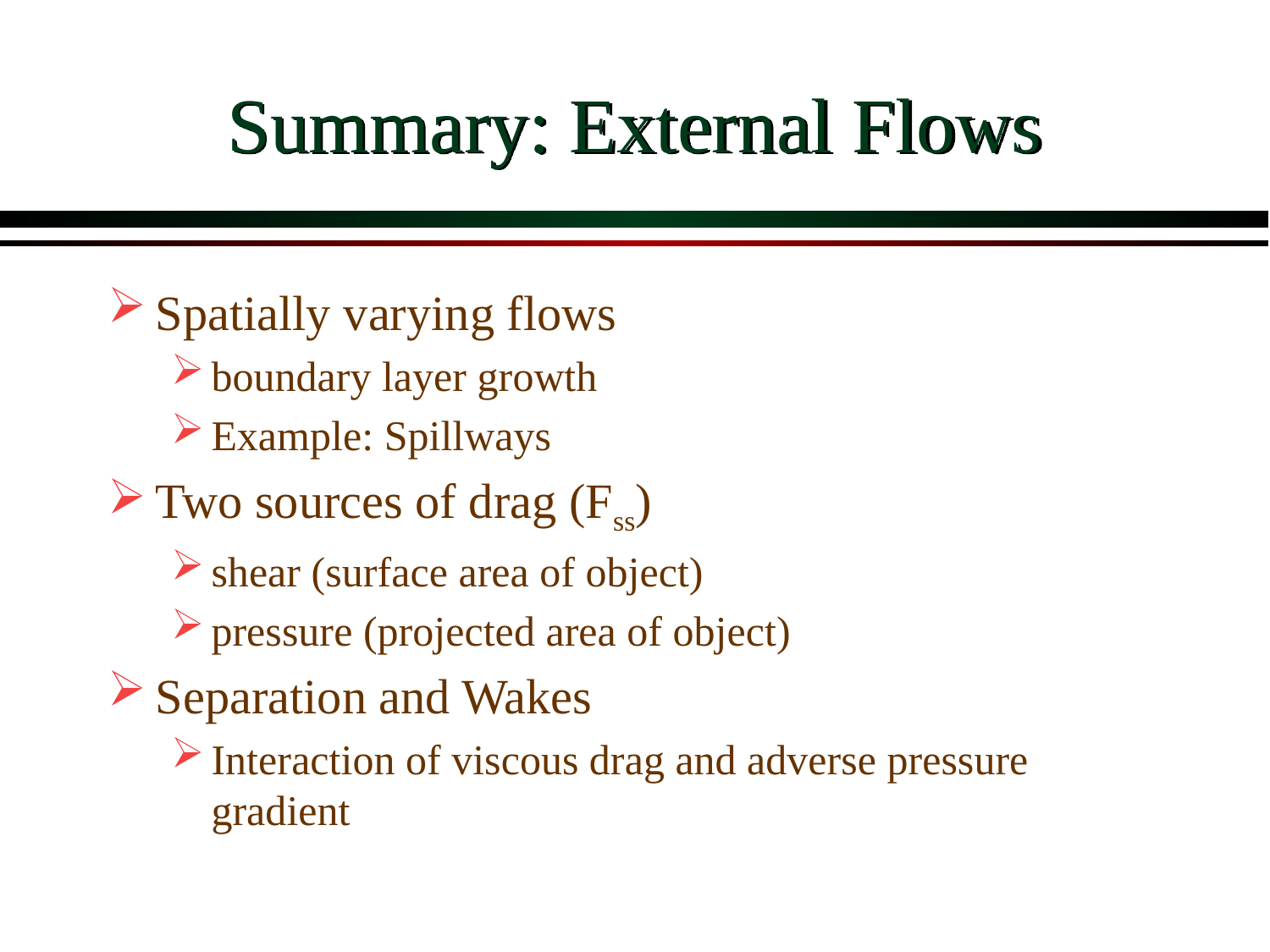

# Summary: External Flows
Spatially varying flows
boundary layer growth
Example: Spillways
Two sources of drag (Fss)
shear (surface area of object)
pressure (projected area of object)
Separation and Wakes
Interaction of viscous drag and adverse pressure gradient